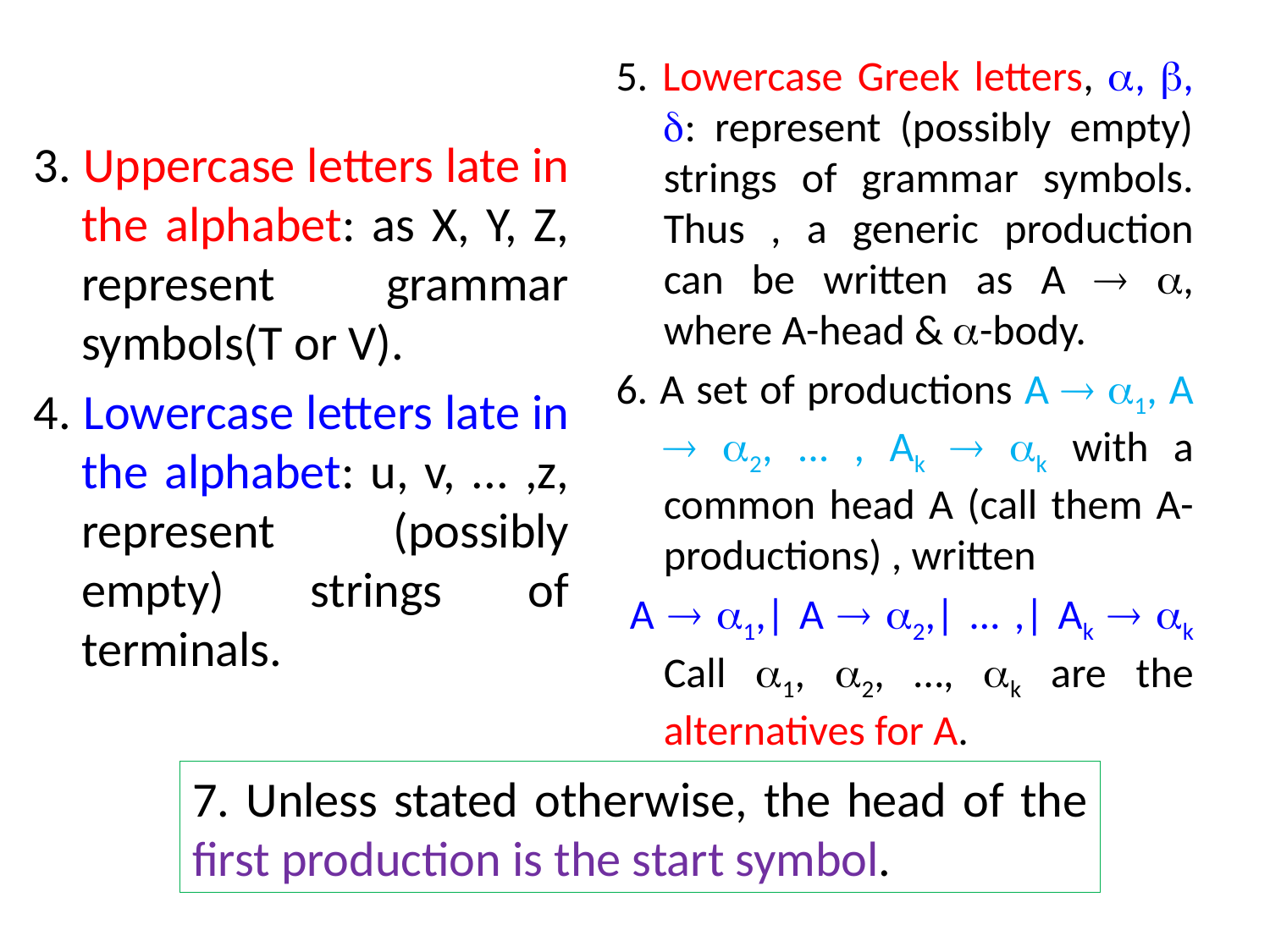

5. Lowercase Greek letters, α, β, δ: represent (possibly empty) strings of grammar symbols. Thus , a generic production can be written as A → α, where A-head & α-body.
6. A set of productions A → α1, A → α2, ... , Ak → αk with a common head A (call them A-productions) , written
 A → α1,| A → α2,| ... ,| Ak → αk Call α1, α2, …, αk are the alternatives for A.
3. Uppercase letters late in the alphabet: as X, Y, Z, represent grammar symbols(T or V).
4. Lowercase letters late in the alphabet: u, v, ... ,z, represent (possibly empty) strings of terminals.
7. Unless stated otherwise, the head of the first production is the start symbol.